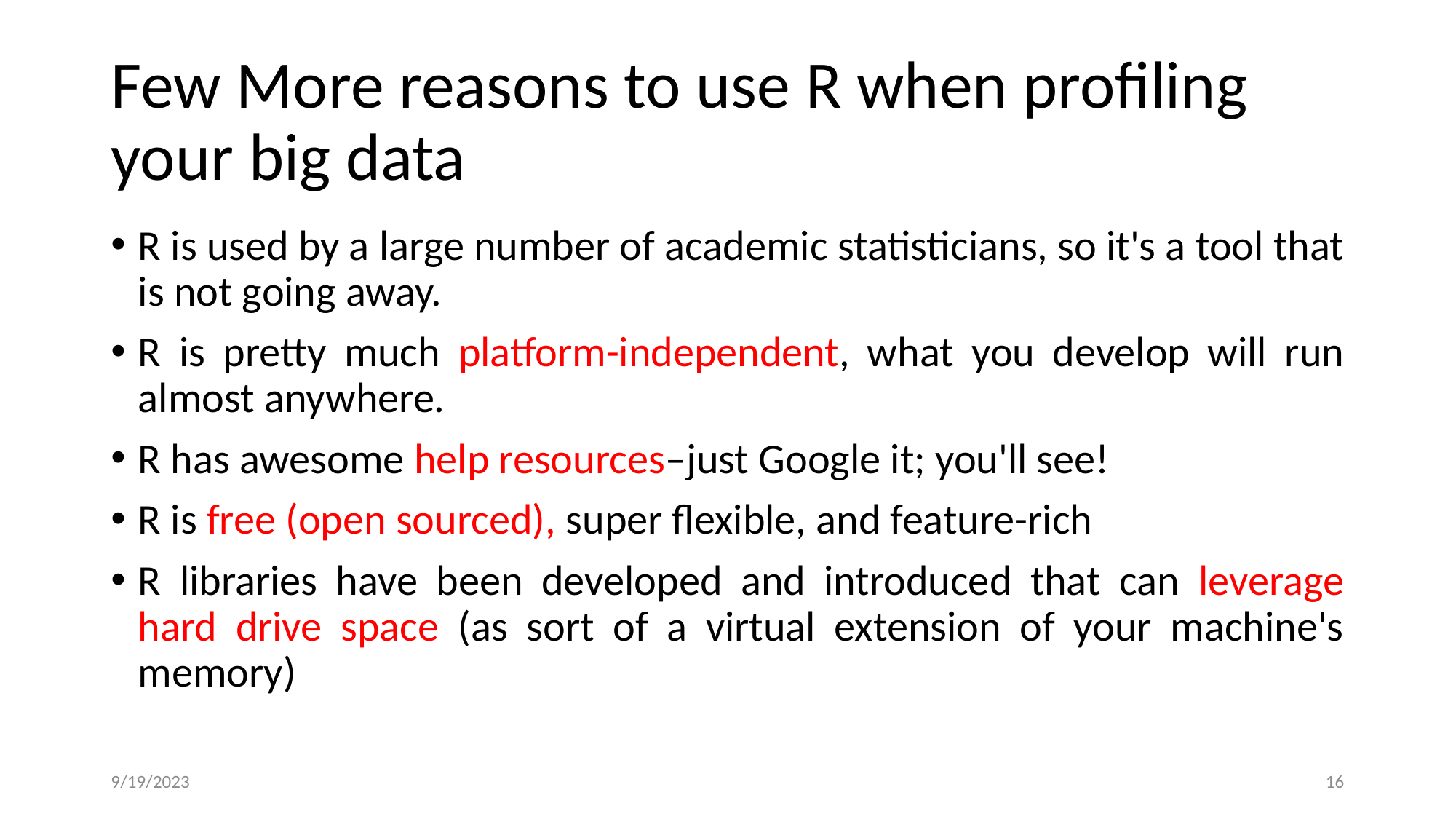

# Few More reasons to use R when profiling your big data
R is used by a large number of academic statisticians, so it's a tool that is not going away.
R is pretty much platform-independent, what you develop will run almost anywhere.
R has awesome help resources–just Google it; you'll see!
R is free (open sourced), super flexible, and feature-rich
R libraries have been developed and introduced that can leverage hard drive space (as sort of a virtual extension of your machine's memory)
9/19/2023

16